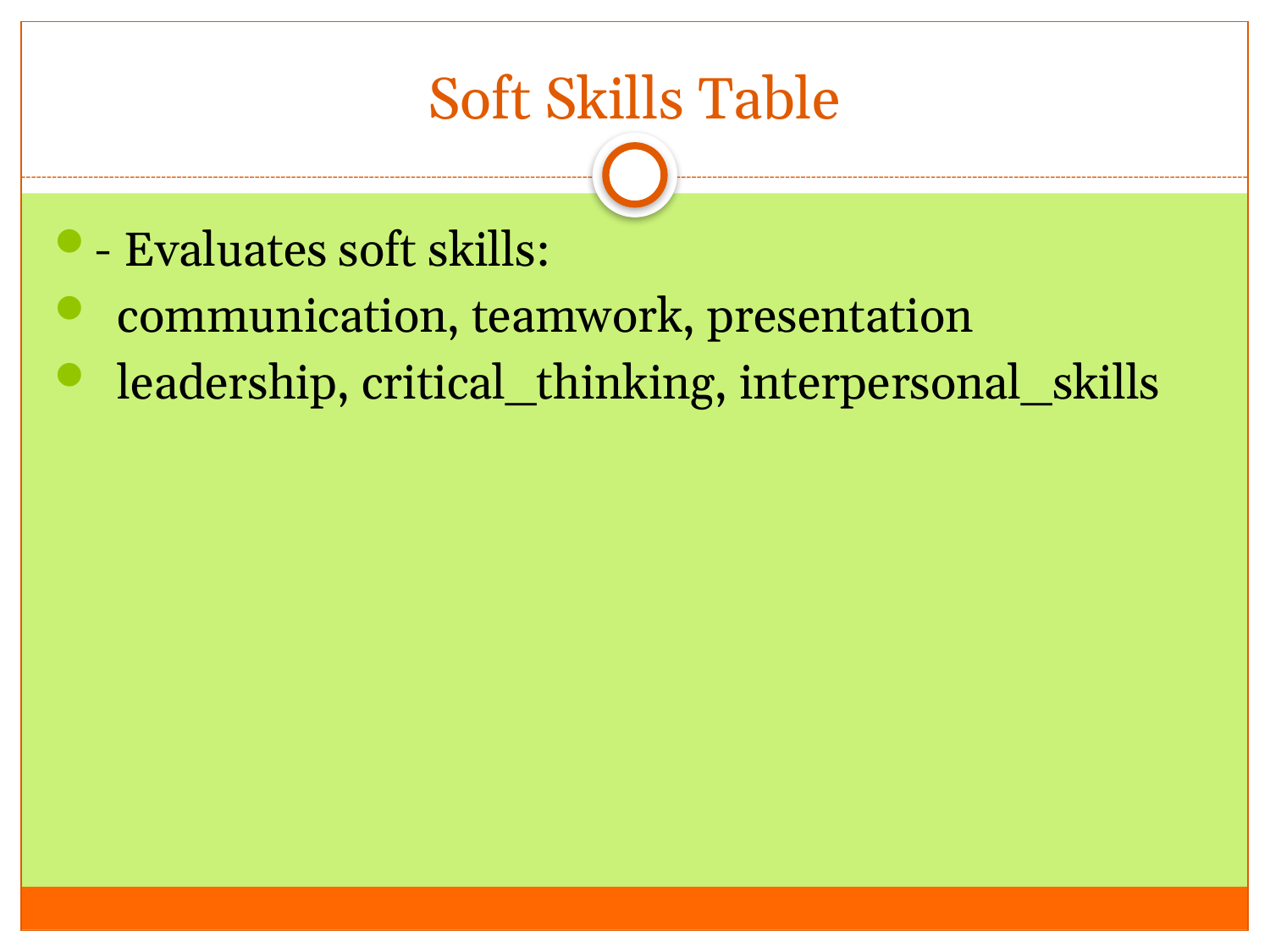

# Soft Skills Table
- Evaluates soft skills:
  communication, teamwork, presentation
  leadership, critical_thinking, interpersonal_skills